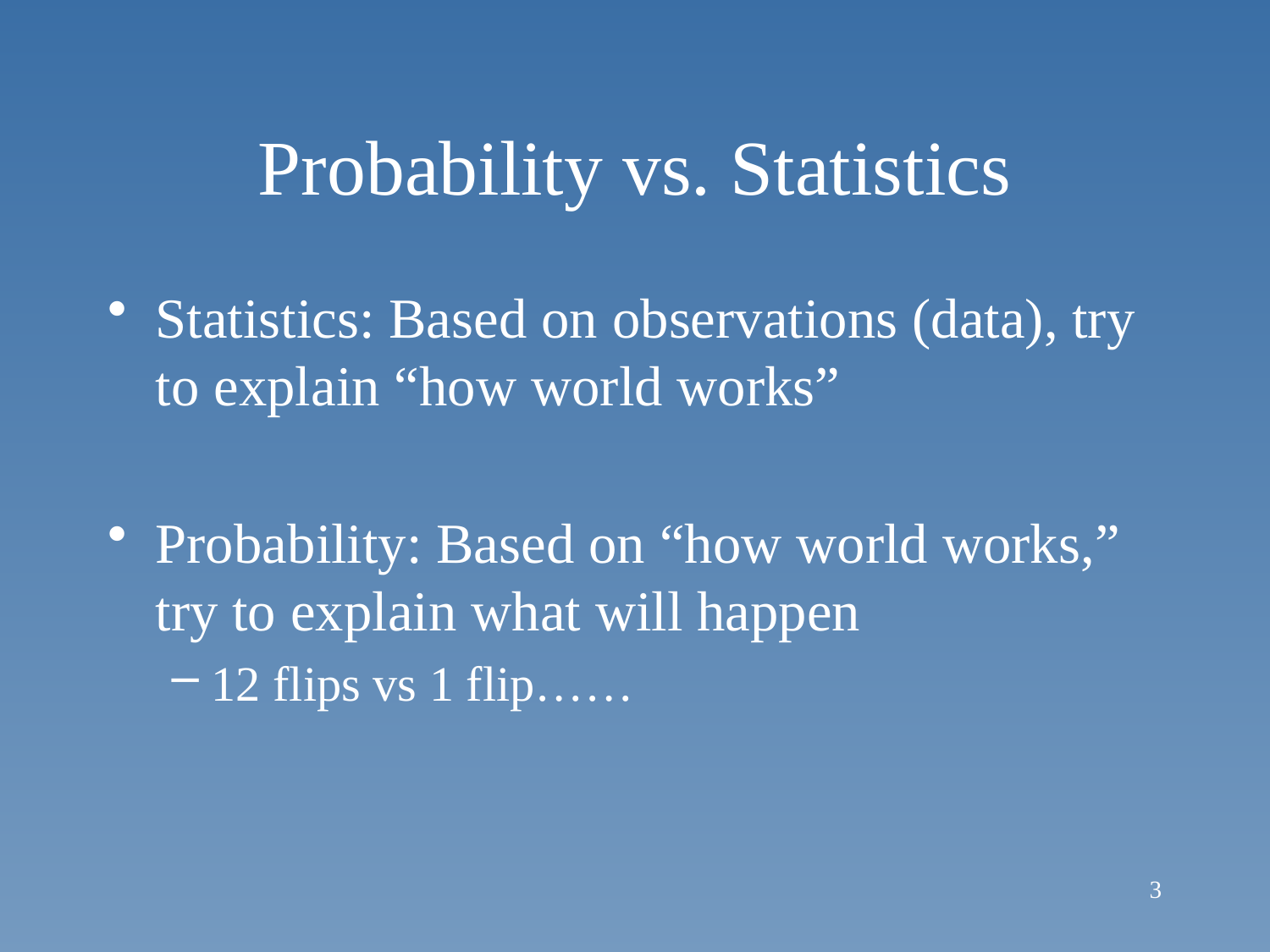

# Probability vs. Statistics
Statistics: Based on observations (data), try to explain “how world works”

Probability: Based on “how world works,” try to explain what will happen
12 flips vs 1 flip……

3